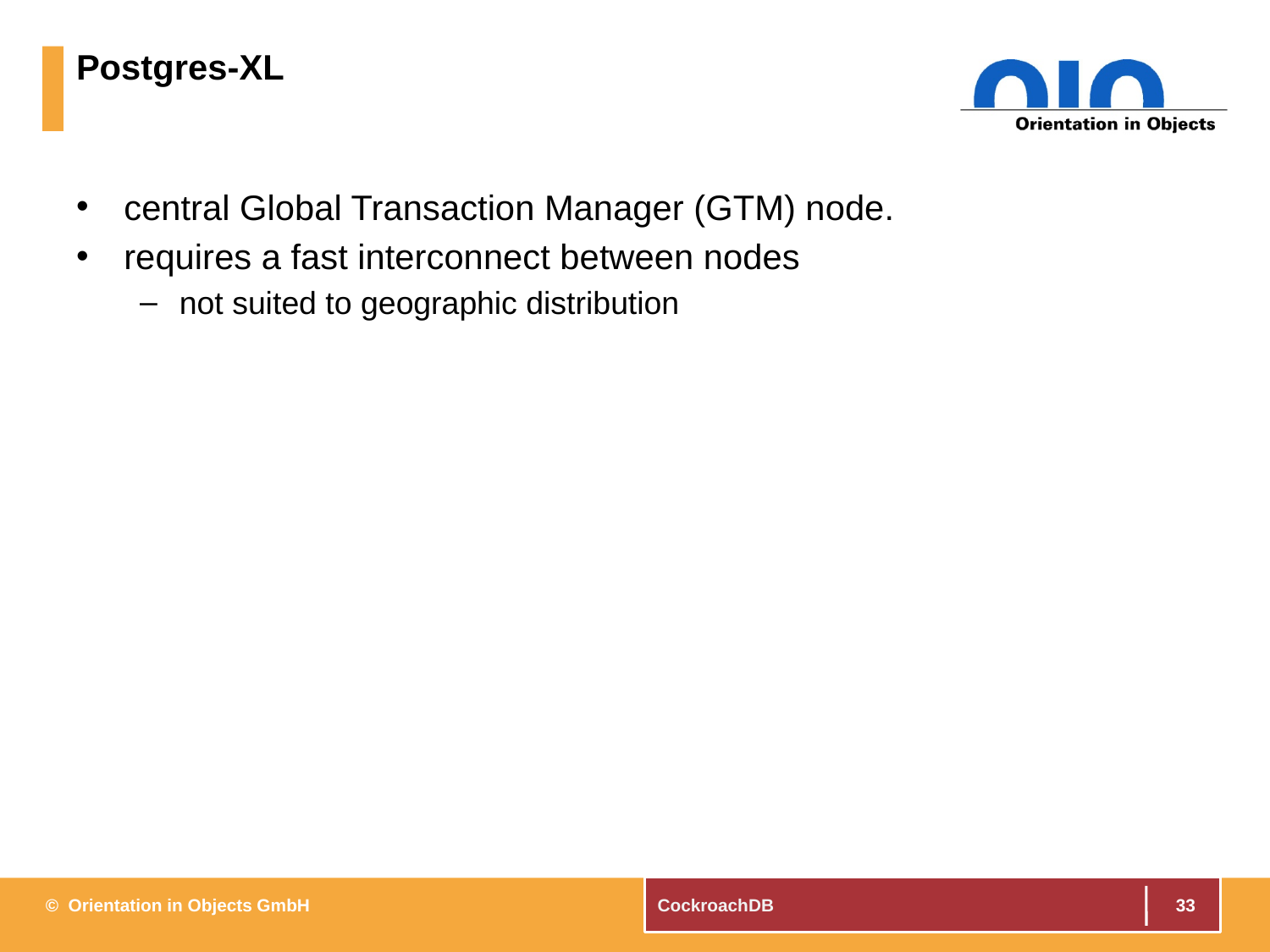

# Postgres-XL
central Global Transaction Manager (GTM) node.
requires a fast interconnect between nodes
not suited to geographic distribution
33